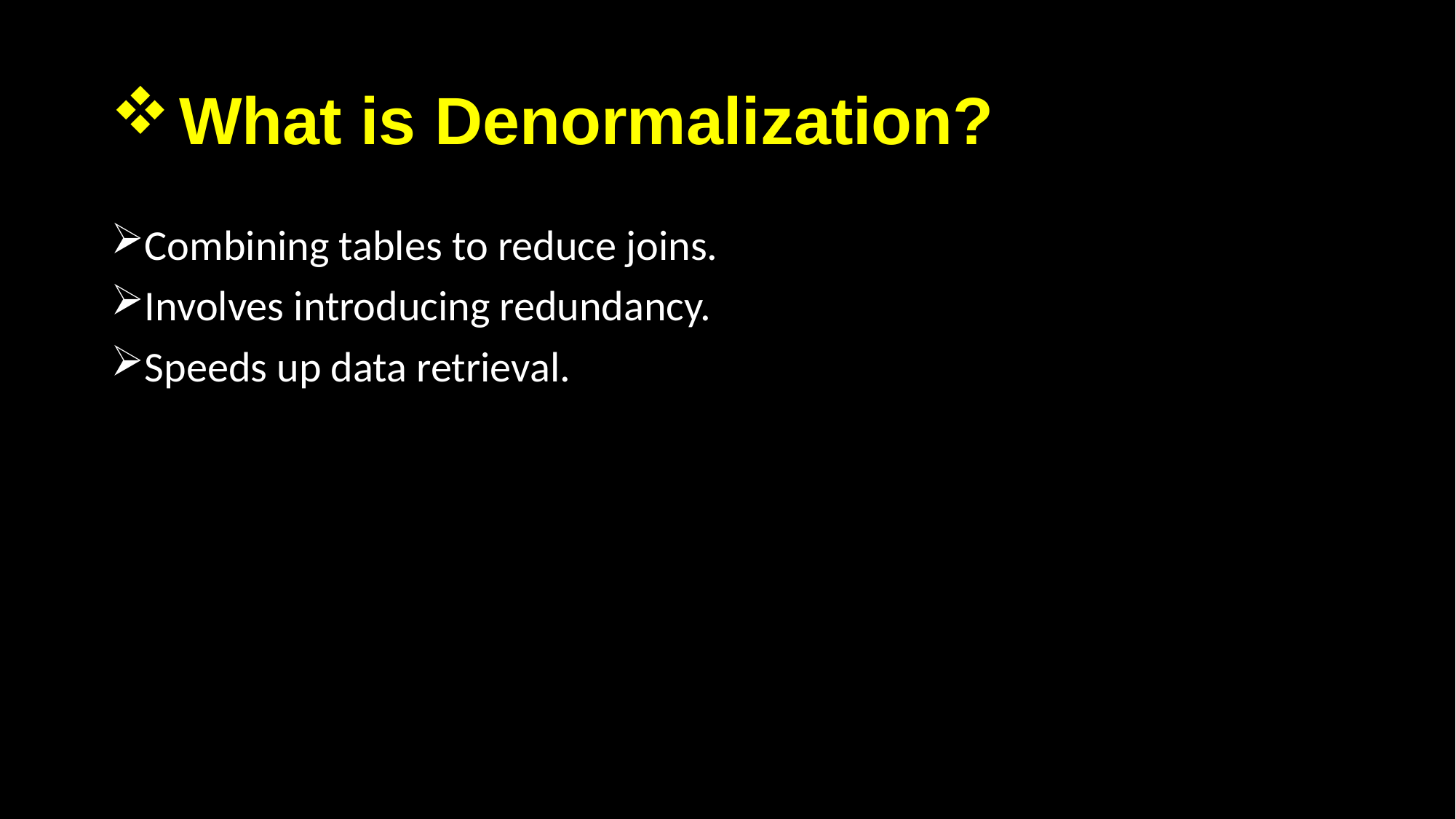

# What is Denormalization?
Combining tables to reduce joins.
Involves introducing redundancy.
Speeds up data retrieval.